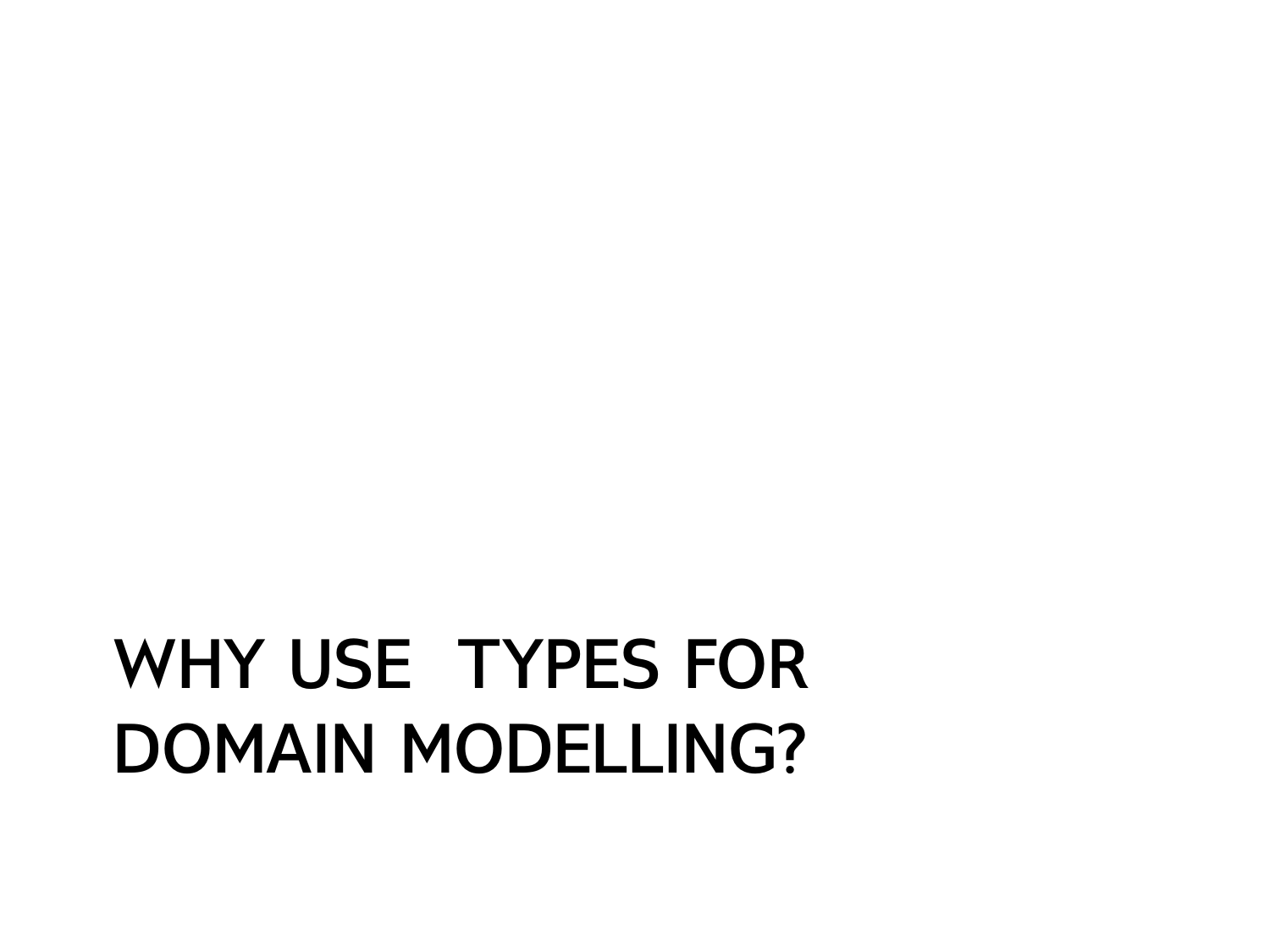

# WHY USE  TYPES FOR DOMAIN MODELLING?